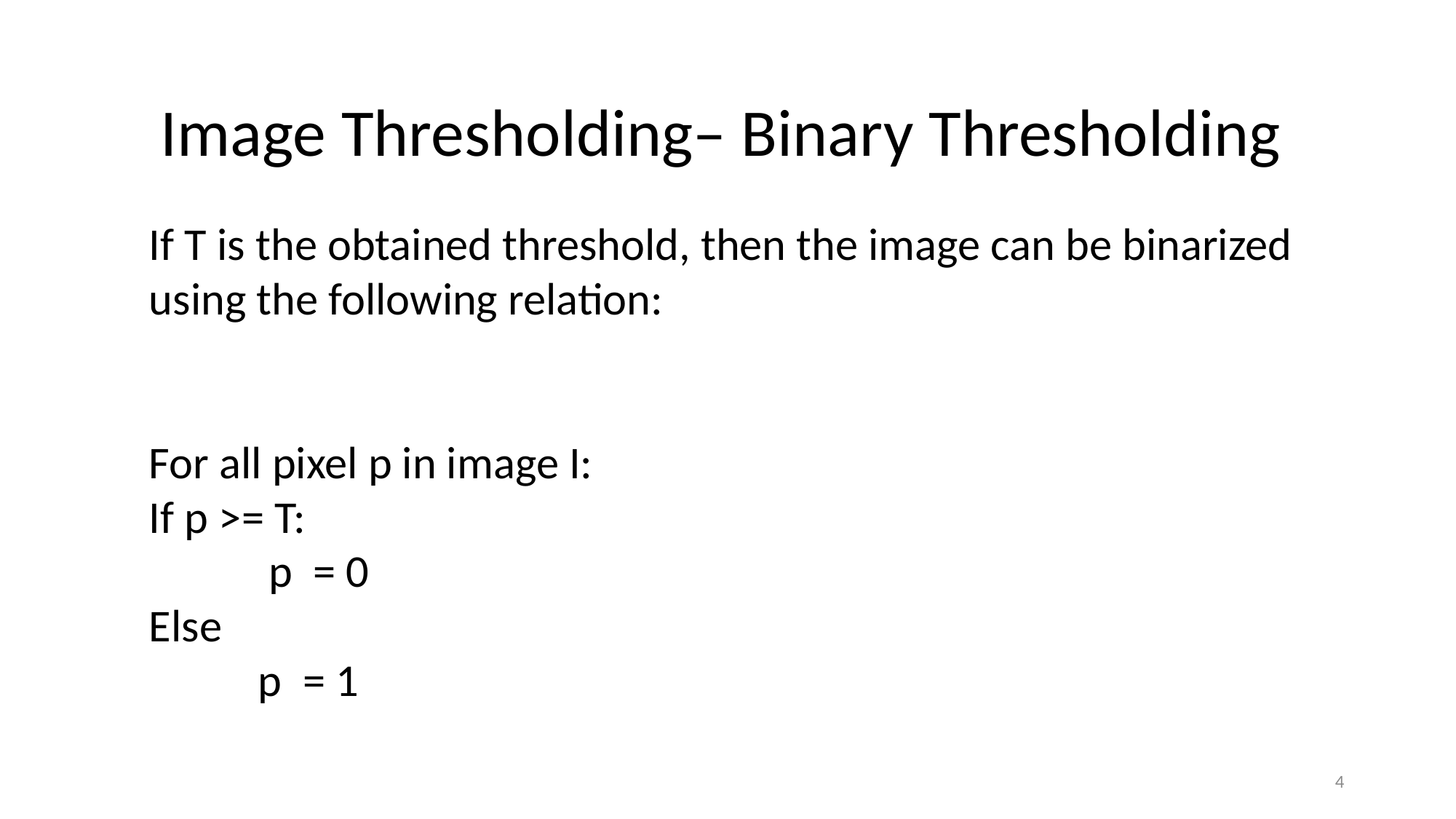

# Image Thresholding– Binary Thresholding
If T is the obtained threshold, then the image can be binarized using the following relation:

For all pixel p in image I:
If p >= T:
	 p  = 0
Else
	p  = 1
4